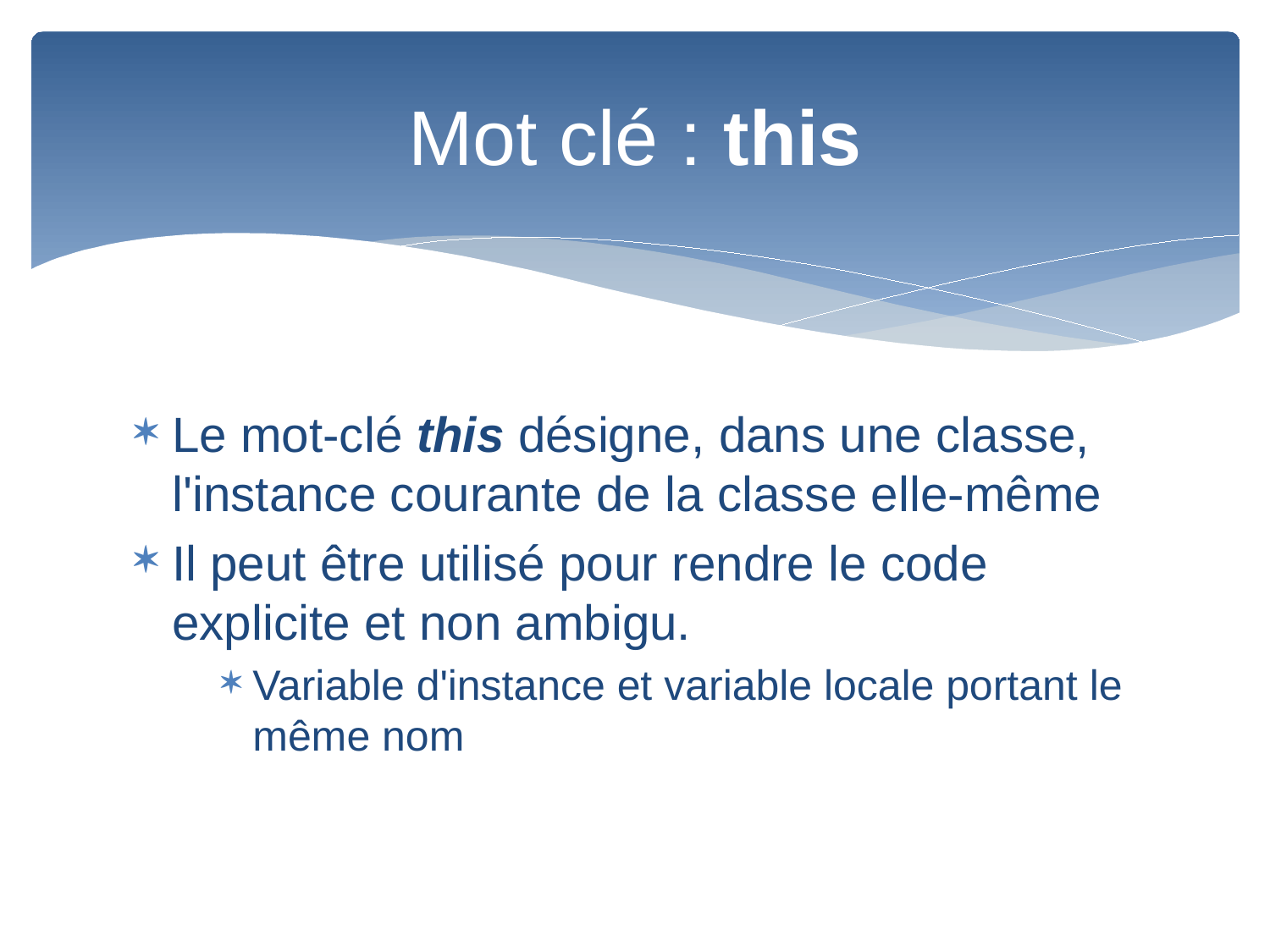

# Mot clé : this
Le mot-clé this désigne, dans une classe, l'instance courante de la classe elle-même
Il peut être utilisé pour rendre le code explicite et non ambigu.
Variable d'instance et variable locale portant le même nom